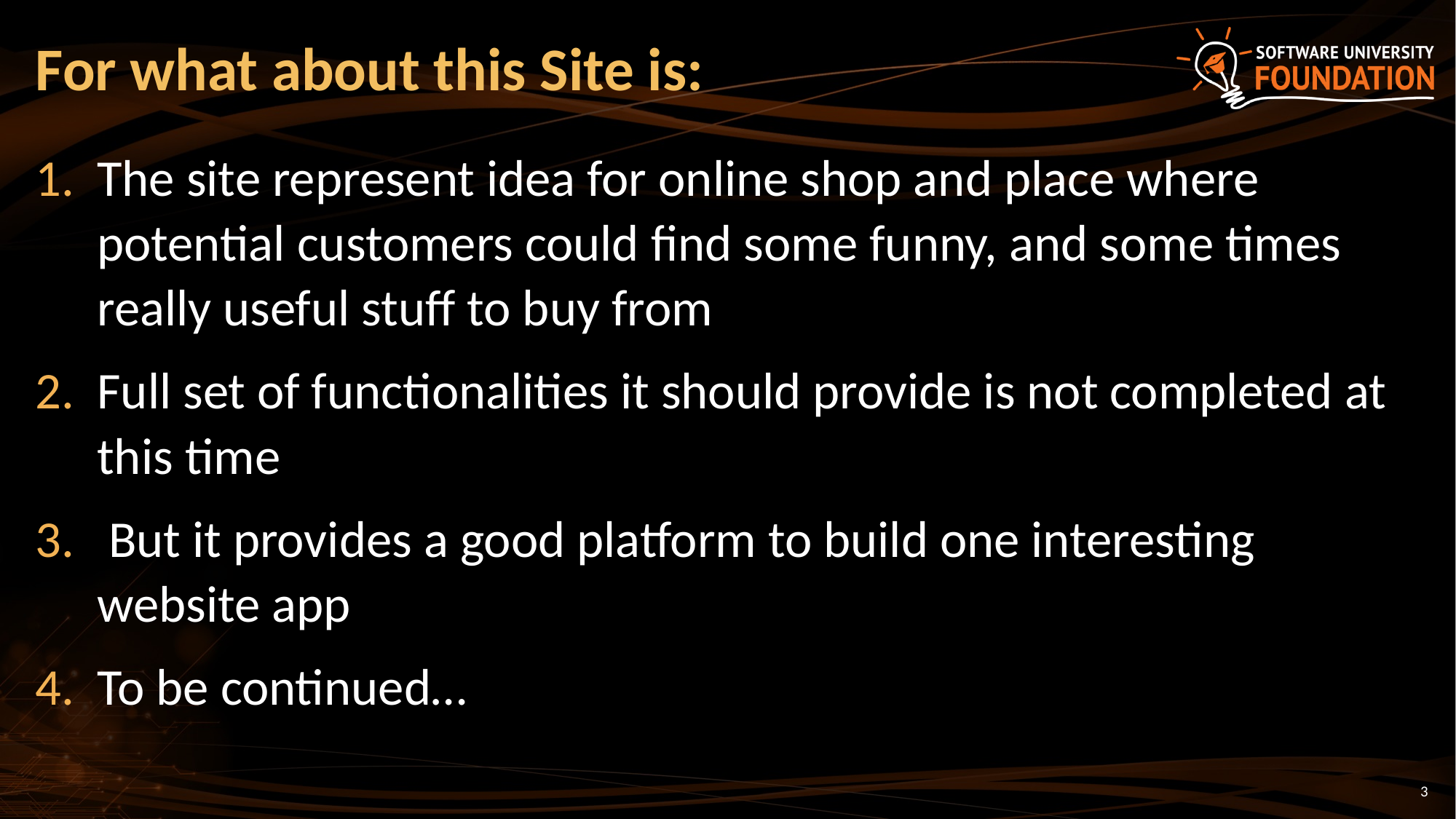

# For what about this Site is:
The site represent idea for online shop and place where potential customers could find some funny, and some times really useful stuff to buy from
Full set of functionalities it should provide is not completed at this time
 But it provides a good platform to build one interesting website app
To be continued…
3